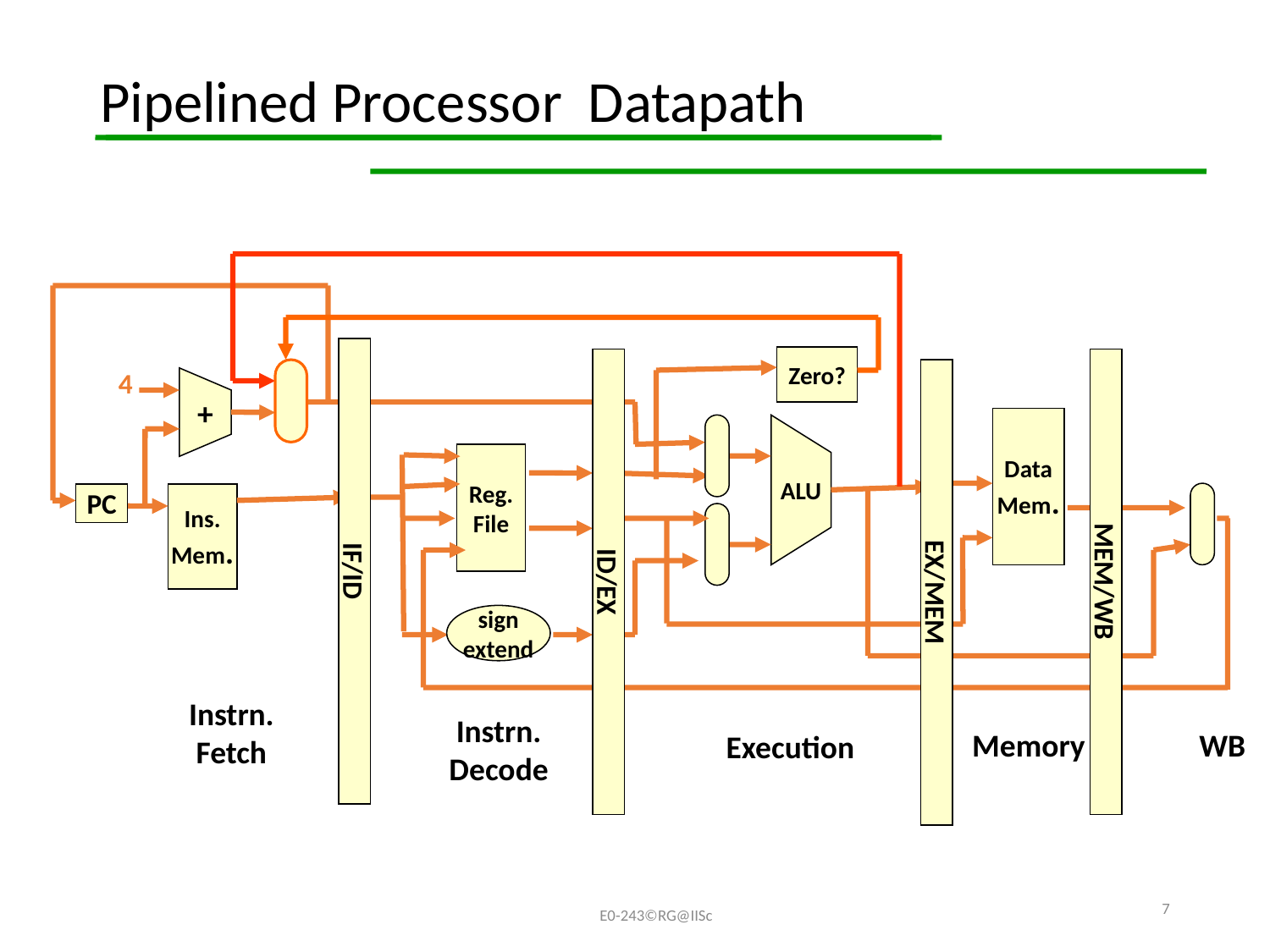

# Pipelined Processor  Datapath

Zero?
4

+

Data
Mem.

Reg.
File

ALU

PC
Ins.
Mem.

IF/ID

ID/EX
MEM/WB
EX/MEM
sign
extend

Instrn. Fetch

Instrn. Decode
Memory
WB
Execution
7
E0-243©RG@IISc